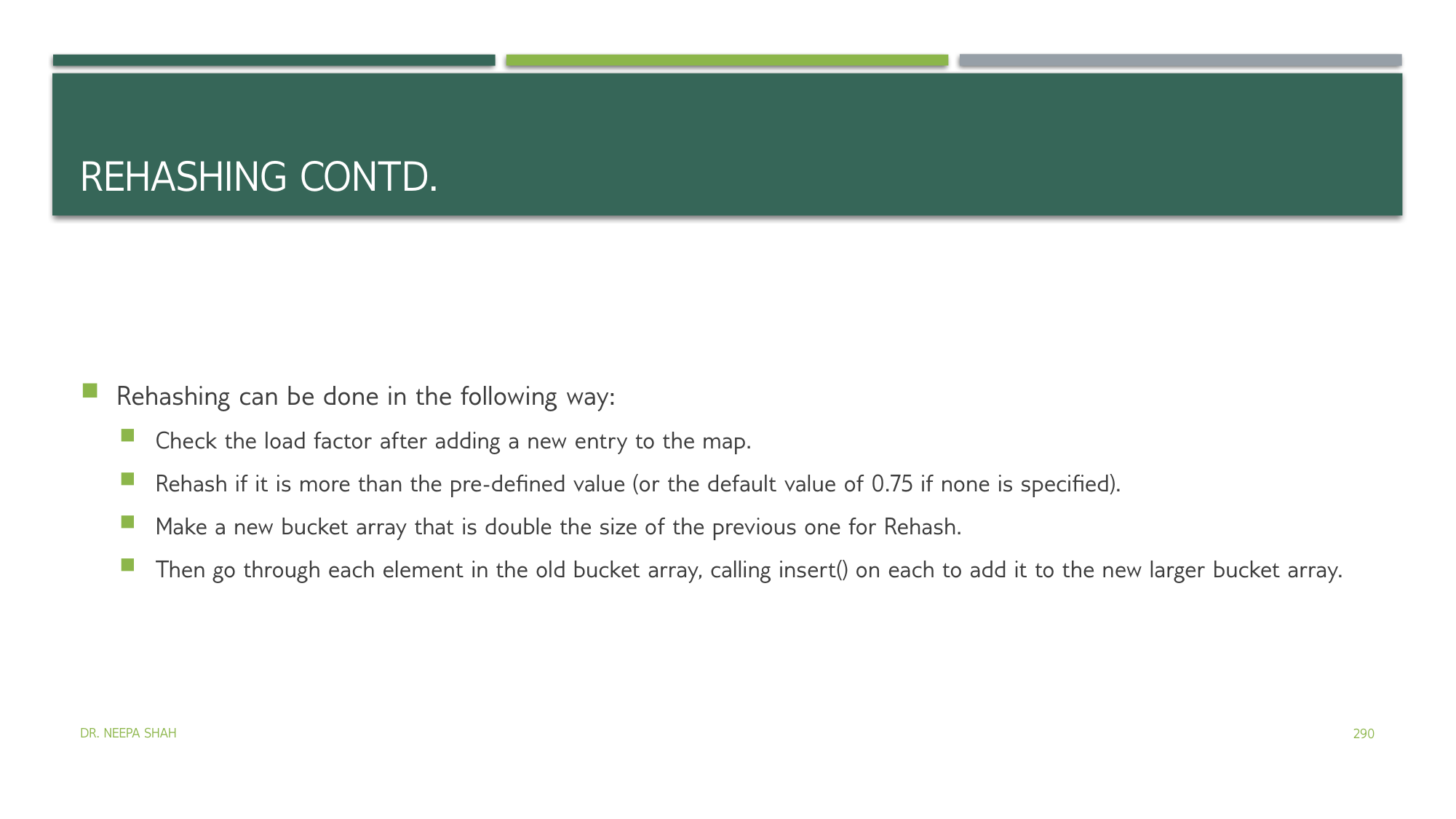

# Rehashing contd.
Rehashing can be done in the following way:
Check the load factor after adding a new entry to the map.
Rehash if it is more than the pre-defined value (or the default value of 0.75 if none is specified).
Make a new bucket array that is double the size of the previous one for Rehash.
Then go through each element in the old bucket array, calling insert() on each to add it to the new larger bucket array.
Dr. Neepa Shah
290